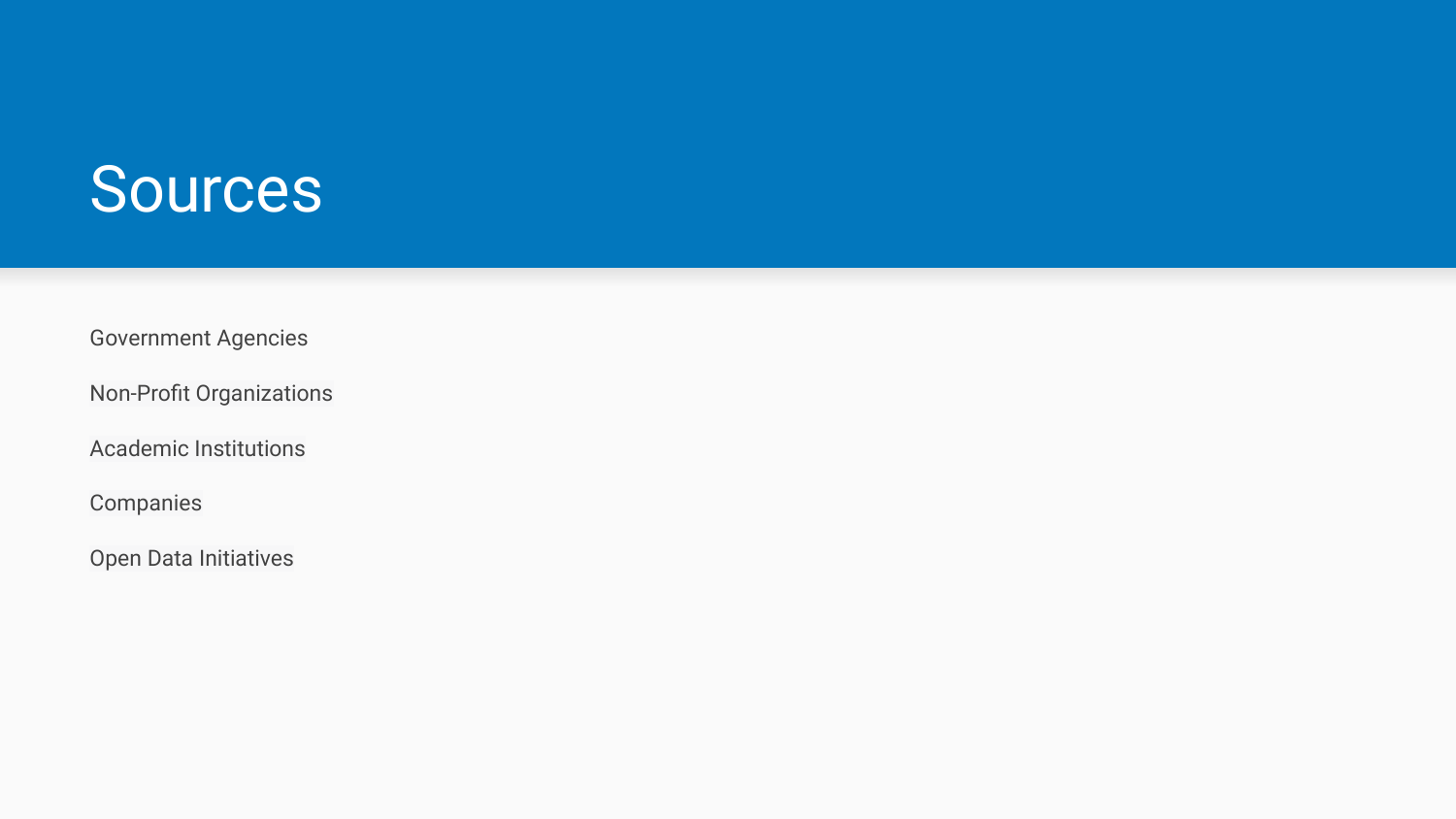

# Sources
Government Agencies
Non-Profit Organizations
Academic Institutions
Companies
Open Data Initiatives